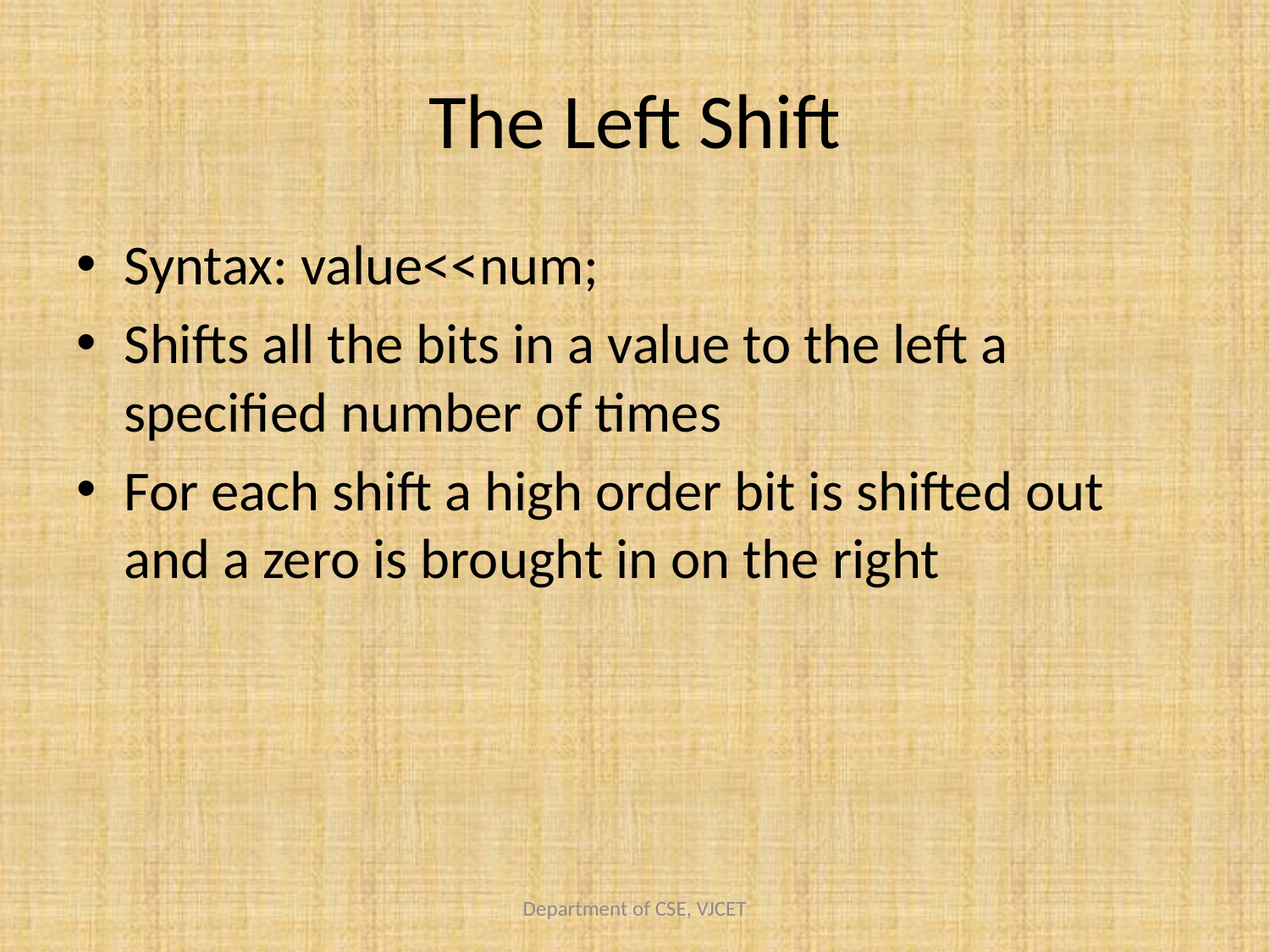

# The Left Shift
Syntax: value<<num;
Shifts all the bits in a value to the left a specified number of times
For each shift a high order bit is shifted out and a zero is brought in on the right
Department of CSE, VJCET